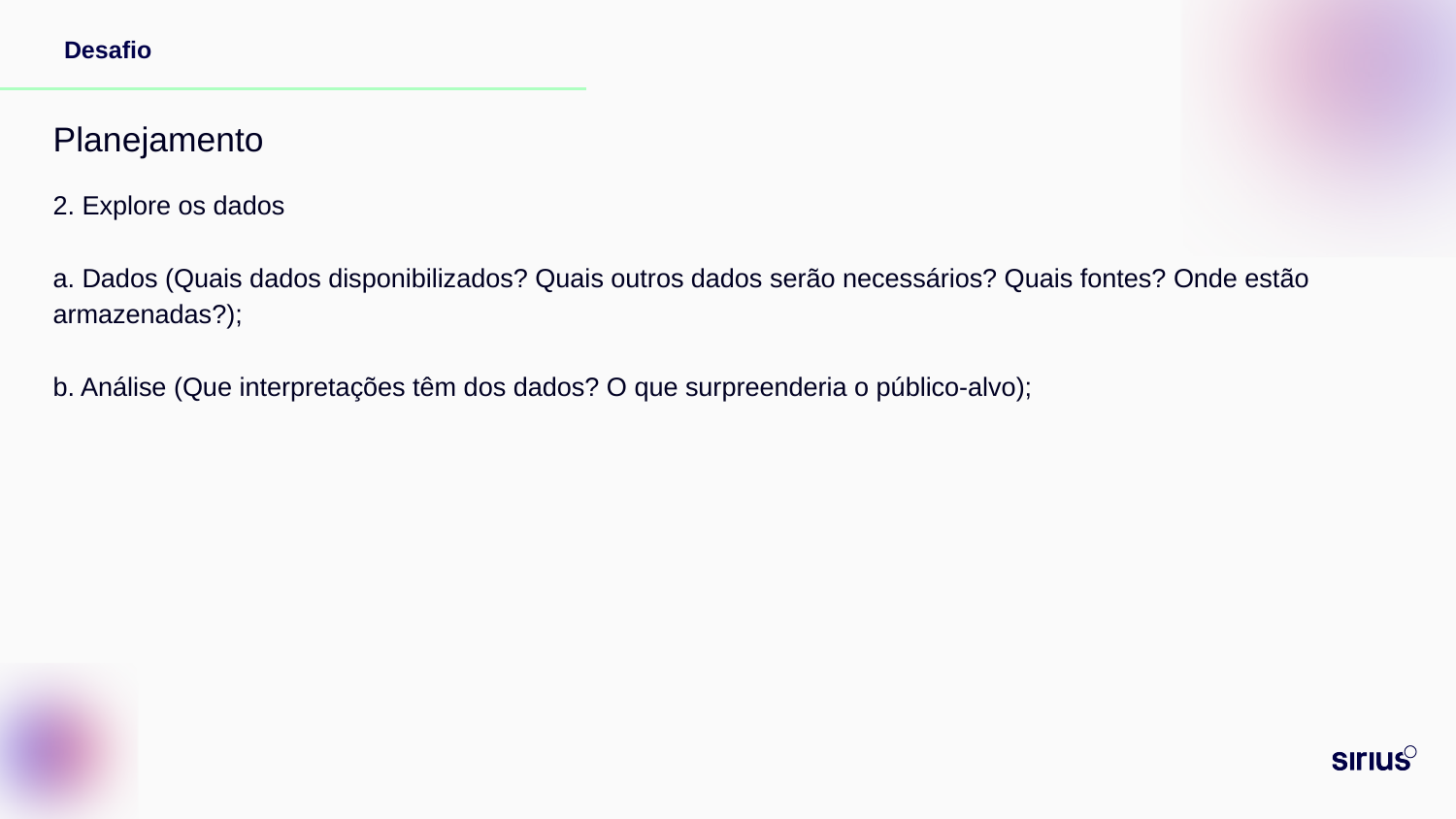

# Desafio
Planejamento

2. Explore os dados

a. Dados (Quais dados disponibilizados? Quais outros dados serão necessários? Quais fontes? Onde estão armazenadas?);

b. Análise (Que interpretações têm dos dados? O que surpreenderia o público-alvo);